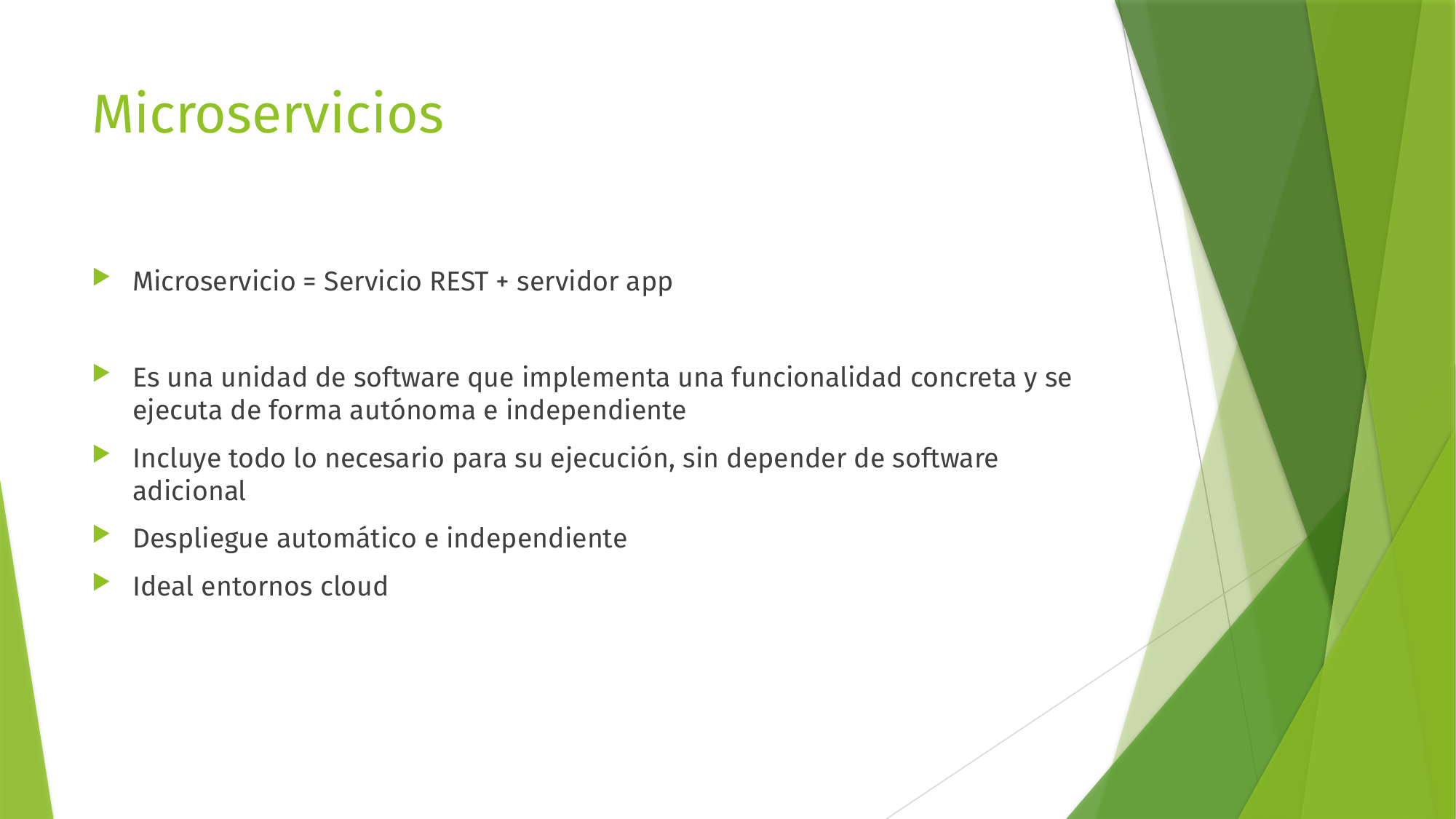

# Microservicios
Microservicio = Servicio REST + servidor app

Es una unidad de software que implementa una funcionalidad concreta y se ejecuta de forma autónoma e independiente
Incluye todo lo necesario para su ejecución, sin depender de software adicional
Despliegue automático e independiente
Ideal entornos cloud